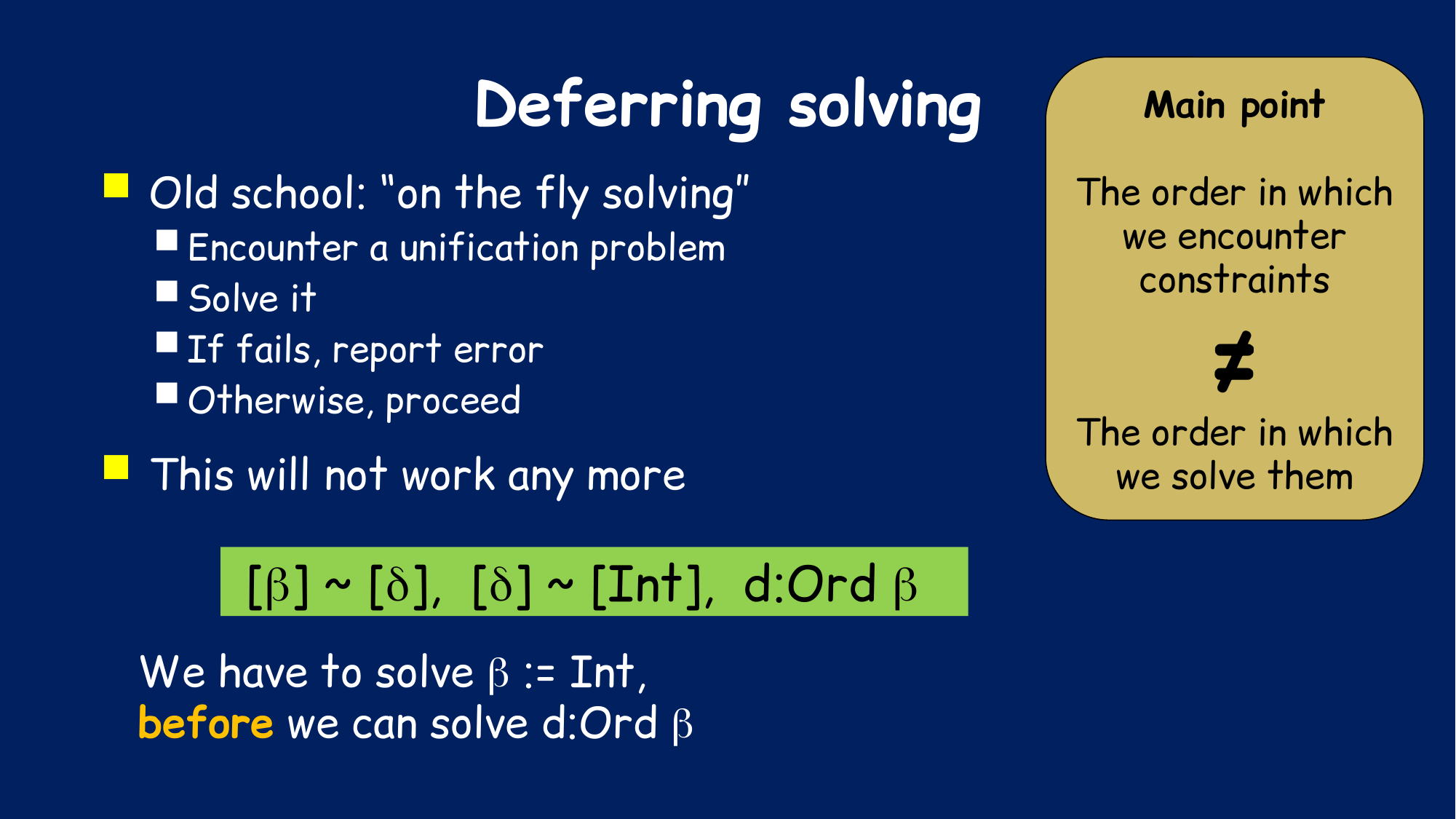

# Deferring solving
Main point
The order in which we encounter constraints
≠
The order in which we solve them
Old school: “on the fly solving”
Encounter a unification problem
Solve it
If fails, report error
Otherwise, proceed
This will not work any more

We have to solve β := Int,
before we can solve d:Ord β

 [β] ~ [δ],  [δ] ~ [Int],  d:Ord β